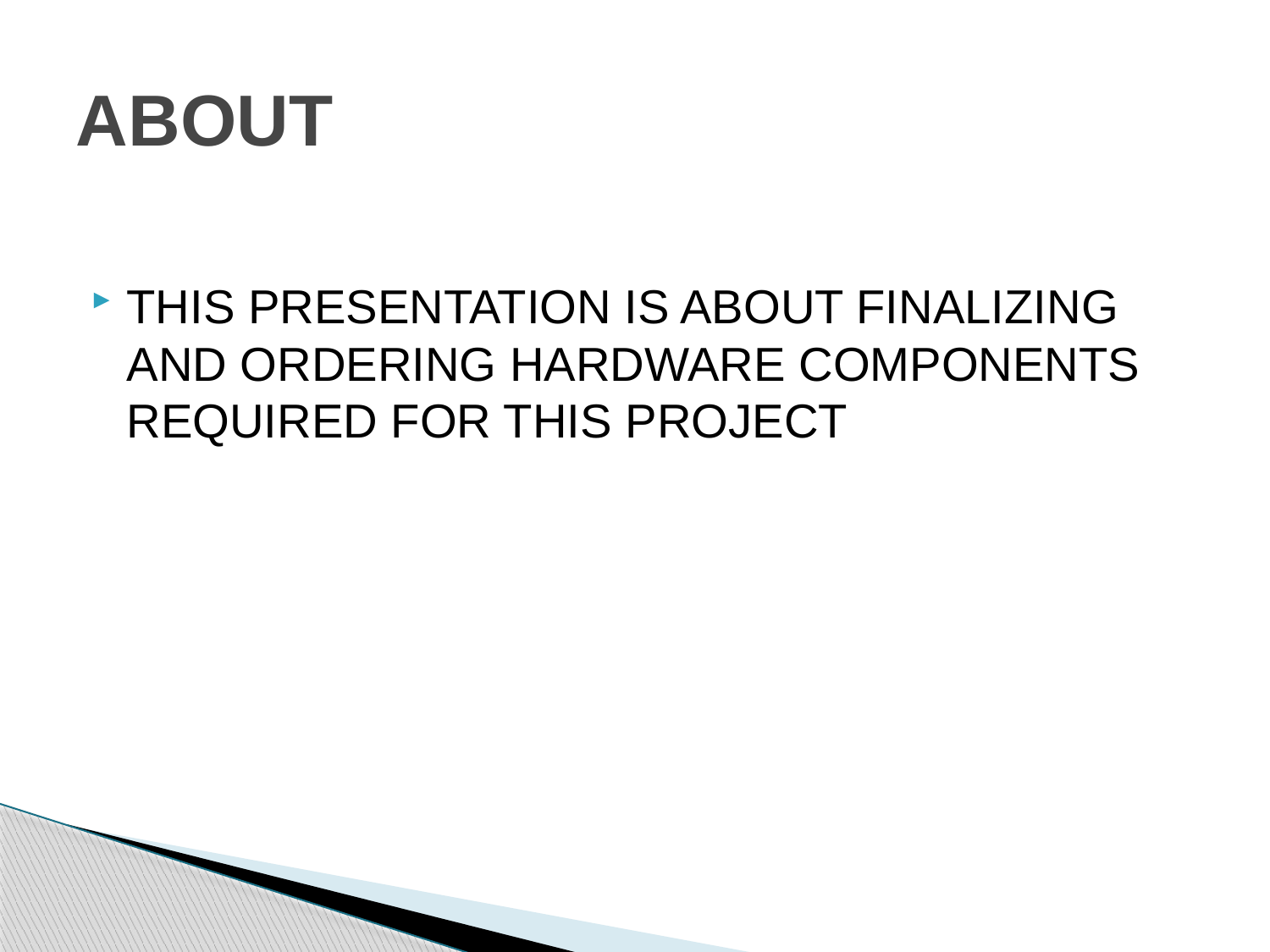

# ABOUT

THIS PRESENTATION IS ABOUT FINALIZING AND ORDERING HARDWARE COMPONENTS REQUIRED FOR THIS PROJECT